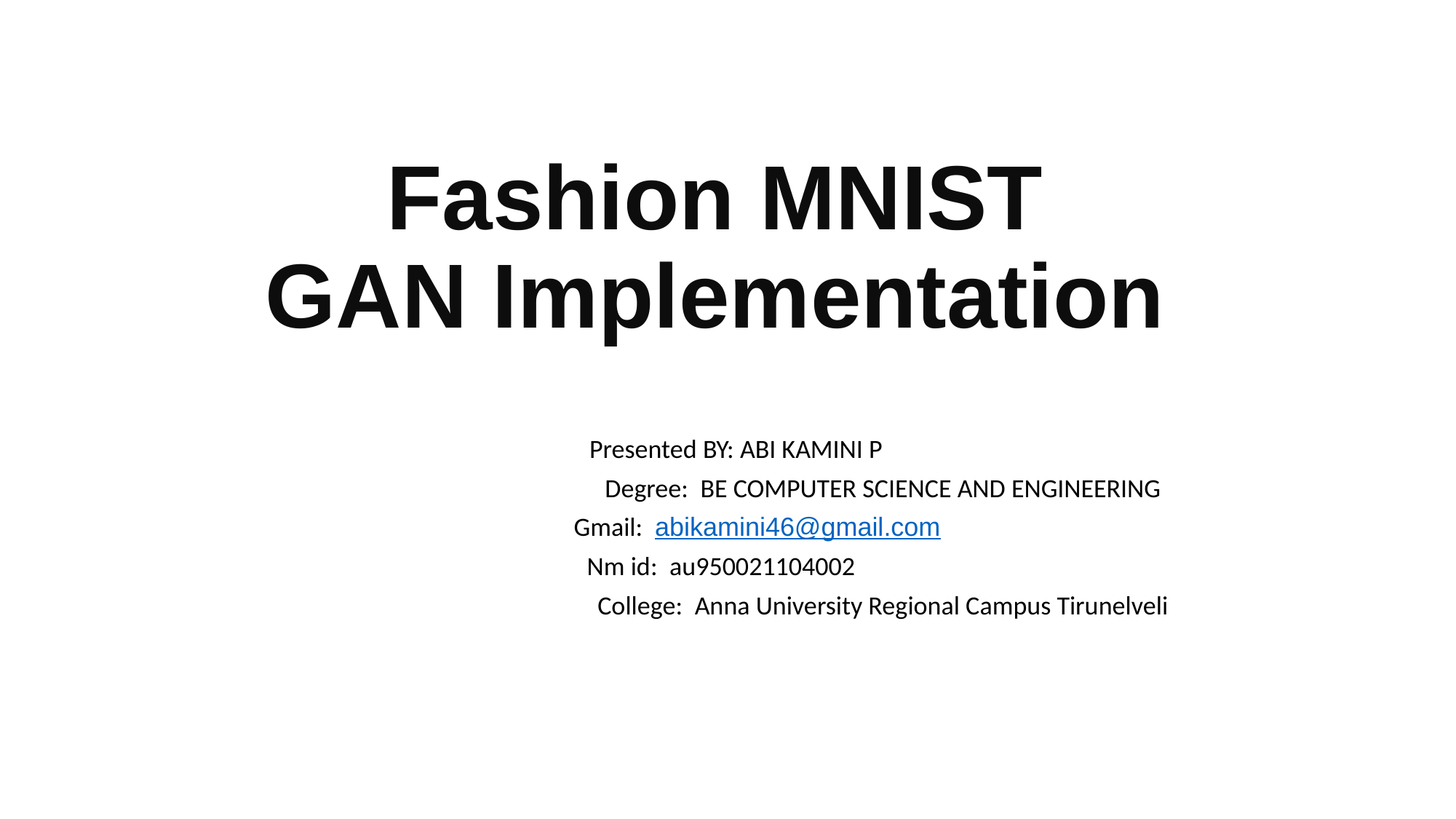

# Fashion MNIST GAN Implementation
     Presented BY: ABI KAMINI P
                                                       Degree:  BE COMPUTER SCIENCE AND ENGINEERING
            Gmail:  abikamini46@gmail.com
Nm id:  au950021104002
                                                      College:  Anna University Regional Campus Tirunelveli